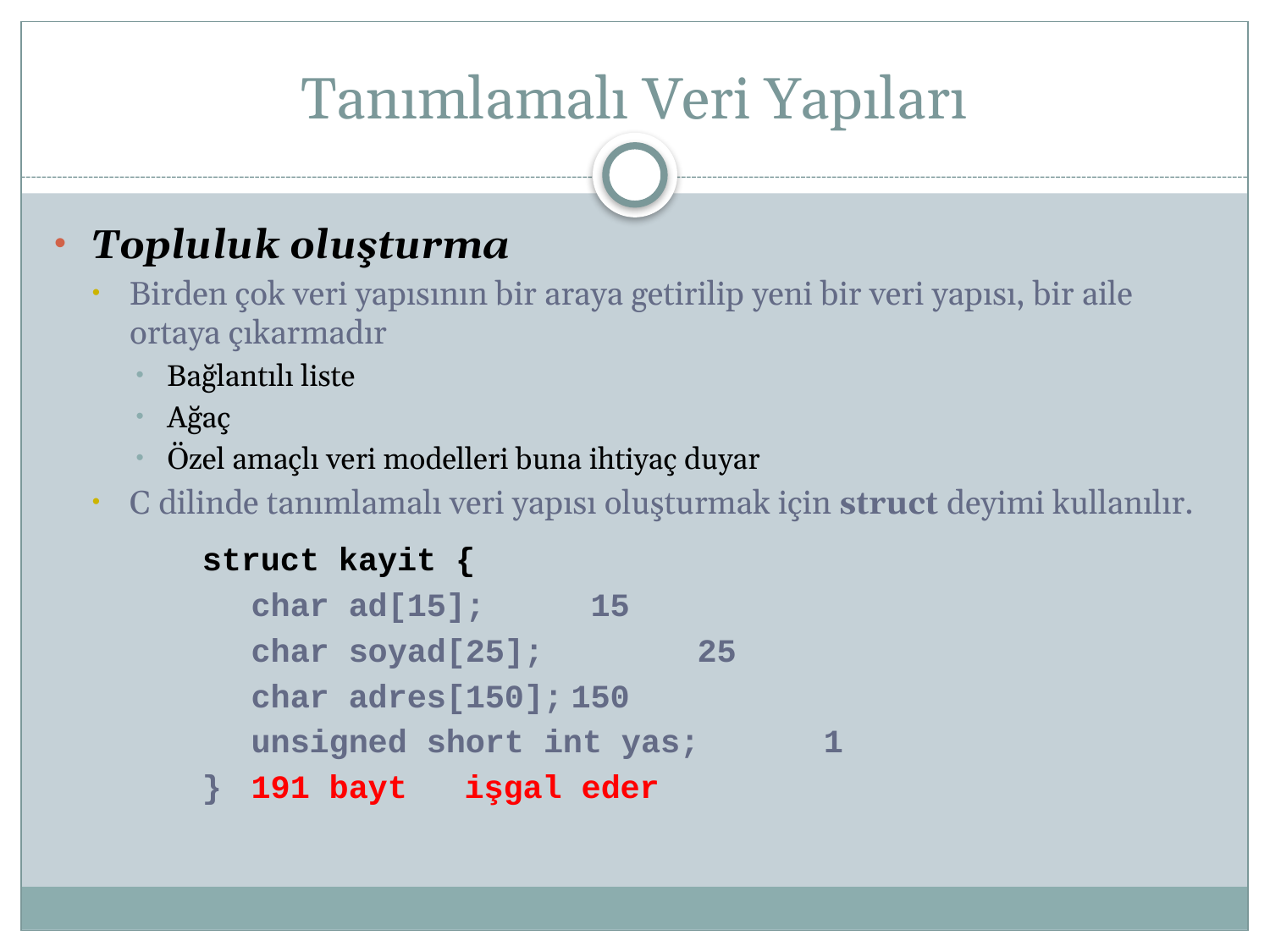

# Tanımlamalı Veri Yapıları
Topluluk oluşturma
Birden çok veri yapısının bir araya getirilip yeni bir veri yapısı, bir aile ortaya çıkarmadır
Bağlantılı liste
Ağaç
Özel amaçlı veri modelleri buna ihtiyaç duyar
C dilinde tanımlamalı veri yapısı oluşturmak için struct deyimi kullanılır.
struct kayit {
	char ad[15];				 15
	char soyad[25];			  	 25
	char adres[150];			150
	unsigned short int yas;		  1
}							191 bayt 							işgal eder